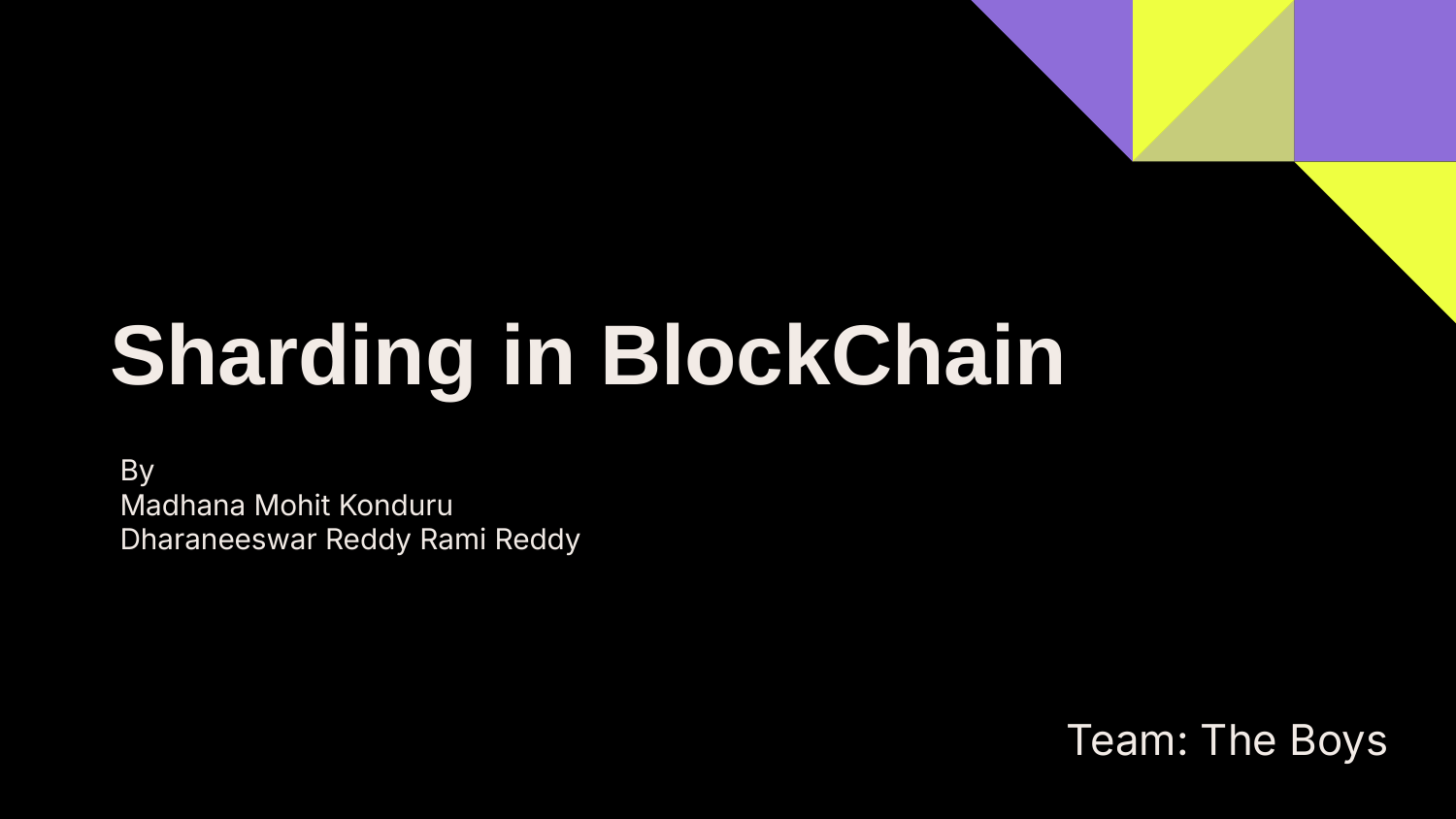

# Sharding in BlockChain
By
Madhana Mohit Konduru
Dharaneeswar Reddy Rami Reddy
Team: The Boys